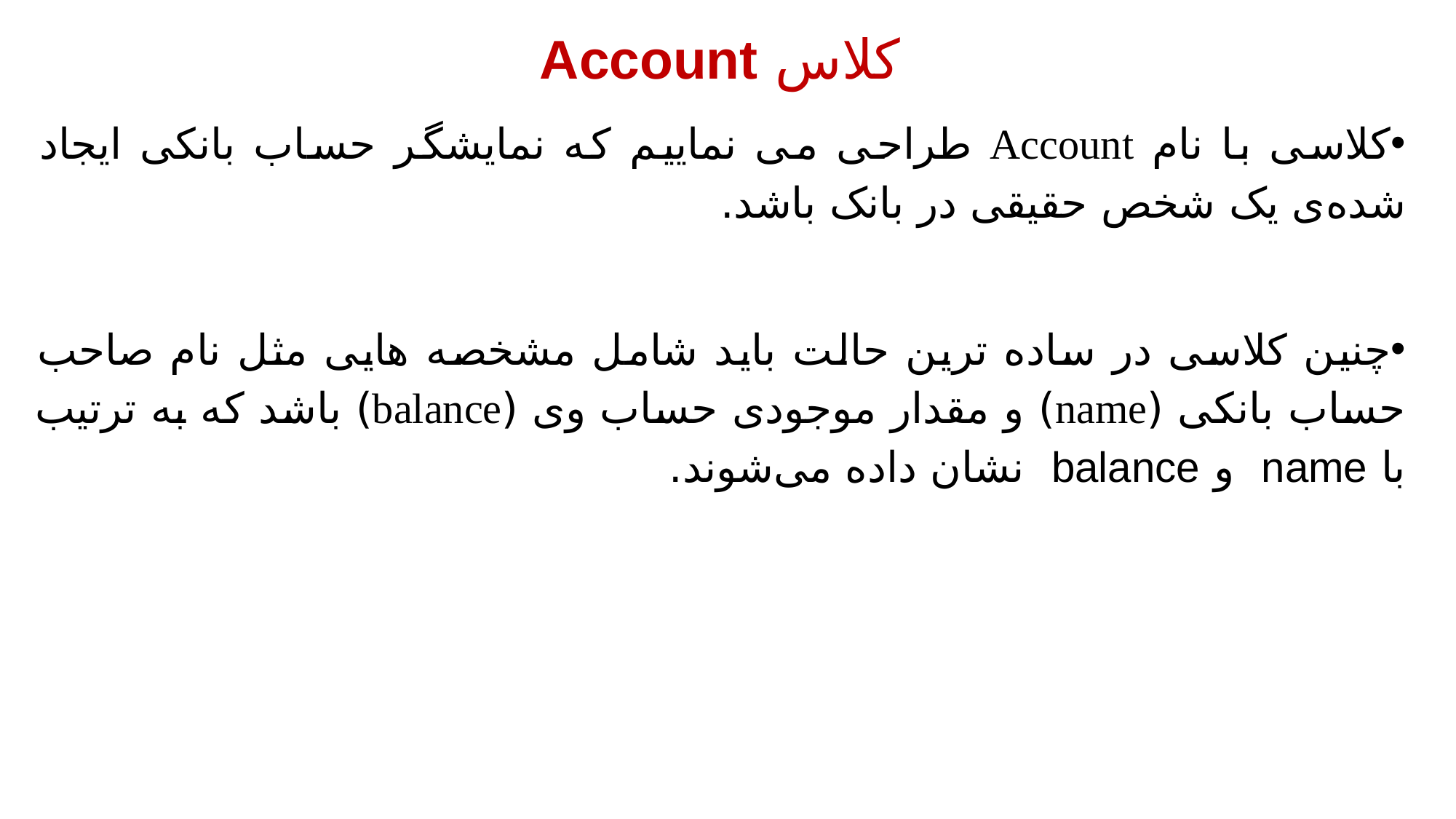

کلاس Account
کلاسی با نام Account طراحی می نماییم که نمایشگر حساب بانکی ایجاد شده‌ی یک شخص حقیقی در بانک باشد.

چنین کلاسی در ساده ترین حالت باید شامل مشخصه هایی مثل نام صاحب حساب بانکی (name) و مقدار موجودی حساب وی (balance) باشد که به ترتیب با name  و balance  نشان داده می‌شوند.